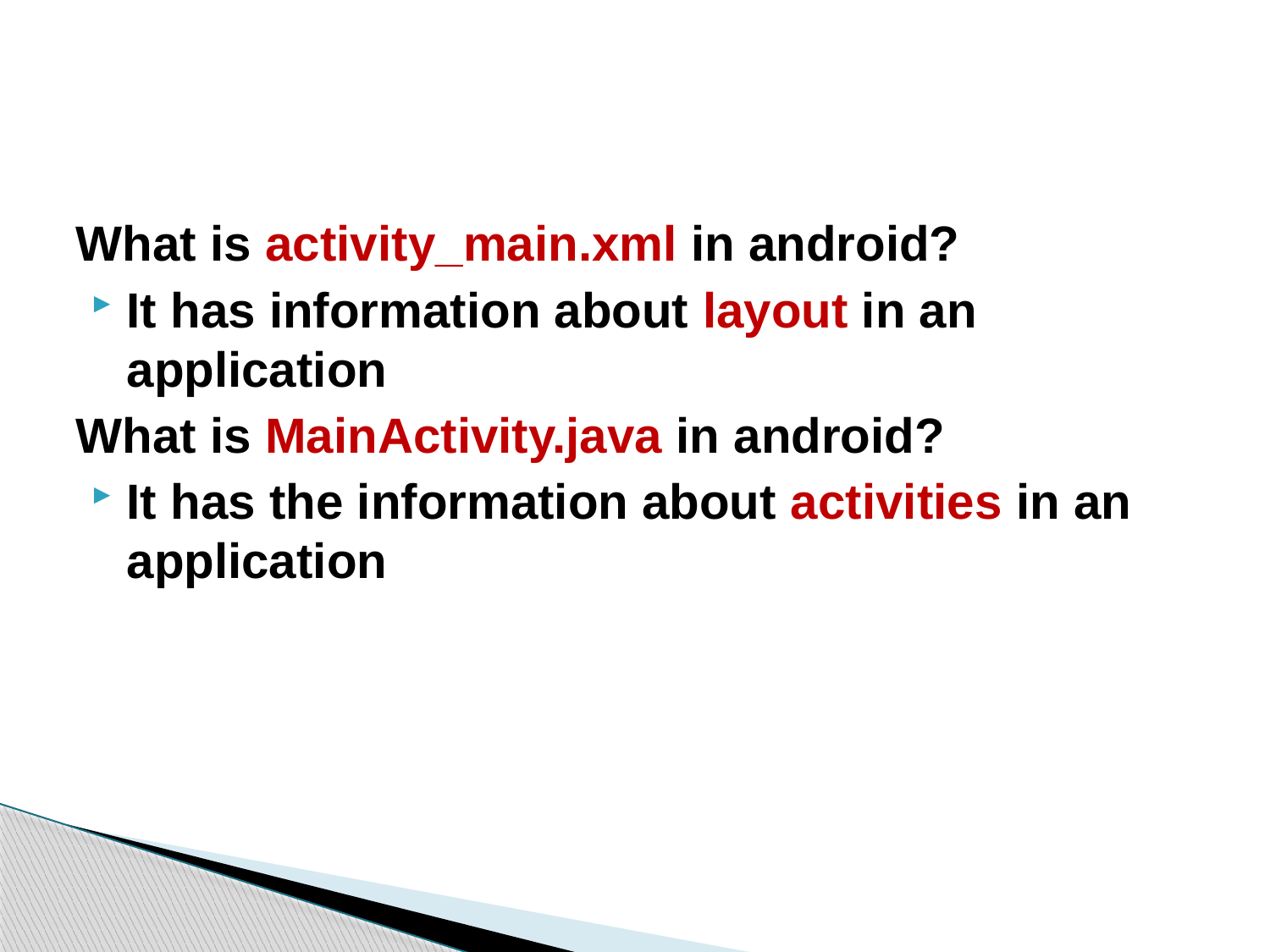

#
What is activity_main.xml in android?
It has information about layout in an application
What is MainActivity.java in android?
It has the information about activities in an application